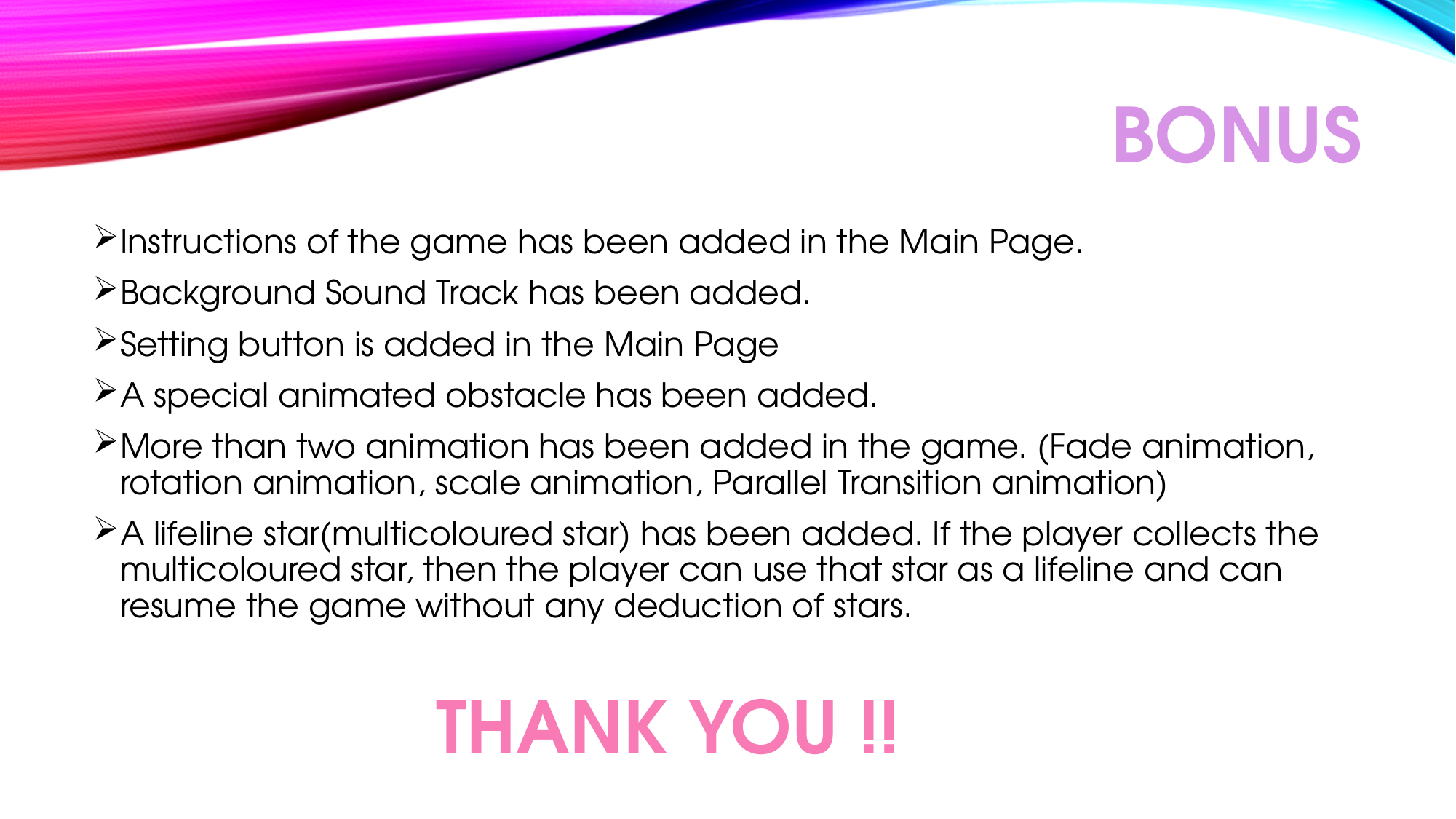

# BONUS
Instructions of the game has been added in the Main Page.
Background Sound Track has been added.
Setting button is added in the Main Page
A special animated obstacle has been added.
More than two animation has been added in the game. (Fade animation, rotation animation, scale animation, Parallel Transition animation)
A lifeline star(multicoloured star) has been added. If the player collects the multicoloured star, then the player can use that star as a lifeline and can resume the game without any deduction of stars.

                                     THANK YOU !!